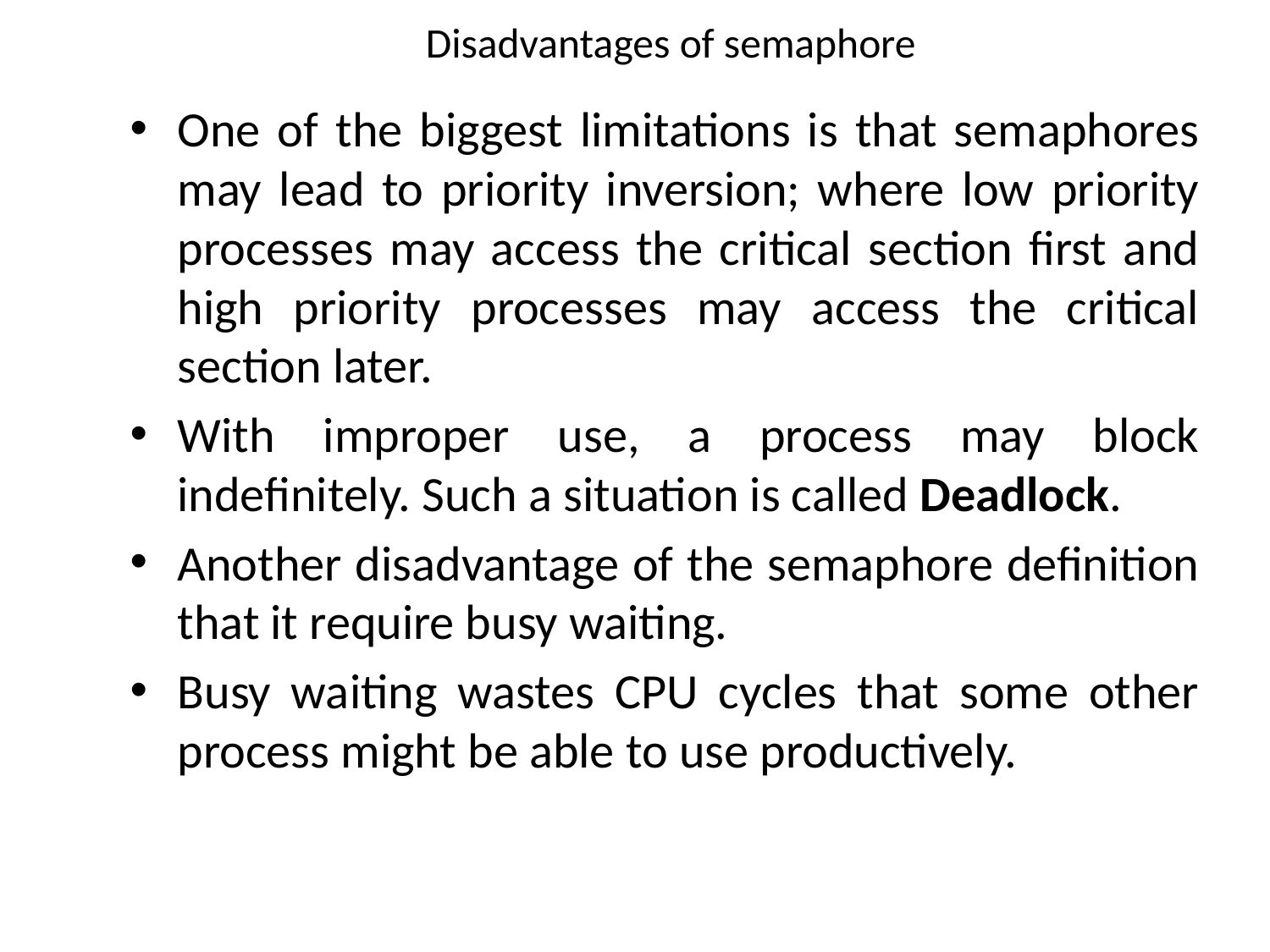

# Disadvantages of semaphore
One of the biggest limitations is that semaphores may lead to priority inversion; where low priority processes may access the critical section first and high priority processes may access the critical section later.
With improper use, a process may block indefinitely. Such a situation is called Deadlock.
Another disadvantage of the semaphore definition that it require busy waiting.
Busy waiting wastes CPU cycles that some other process might be able to use productively.